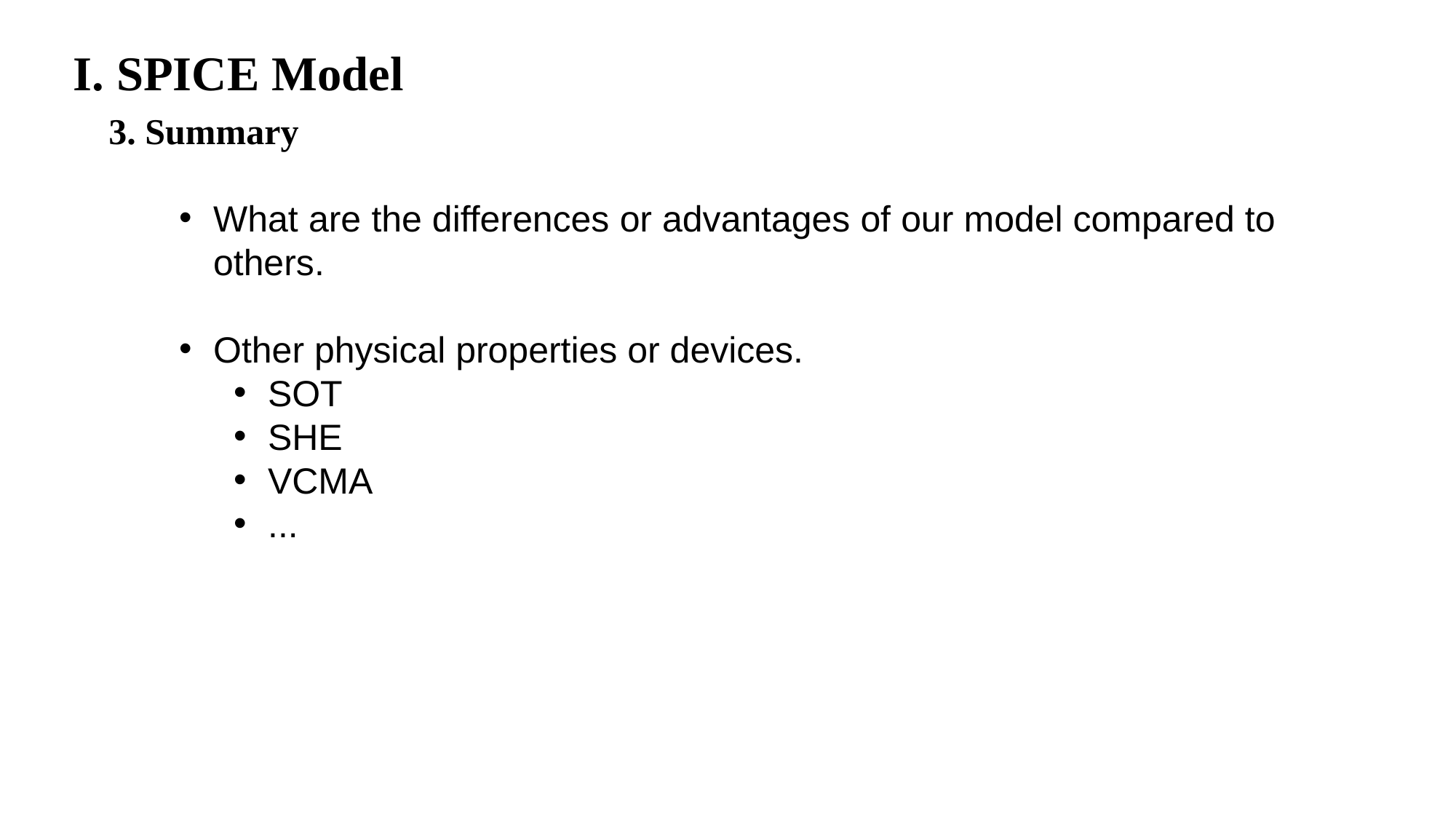

I. SPICE Model
3. Summary
What are the differences or advantages of our model compared to others.

Other physical properties or devices.
SOT
SHE
VCMA
...
7